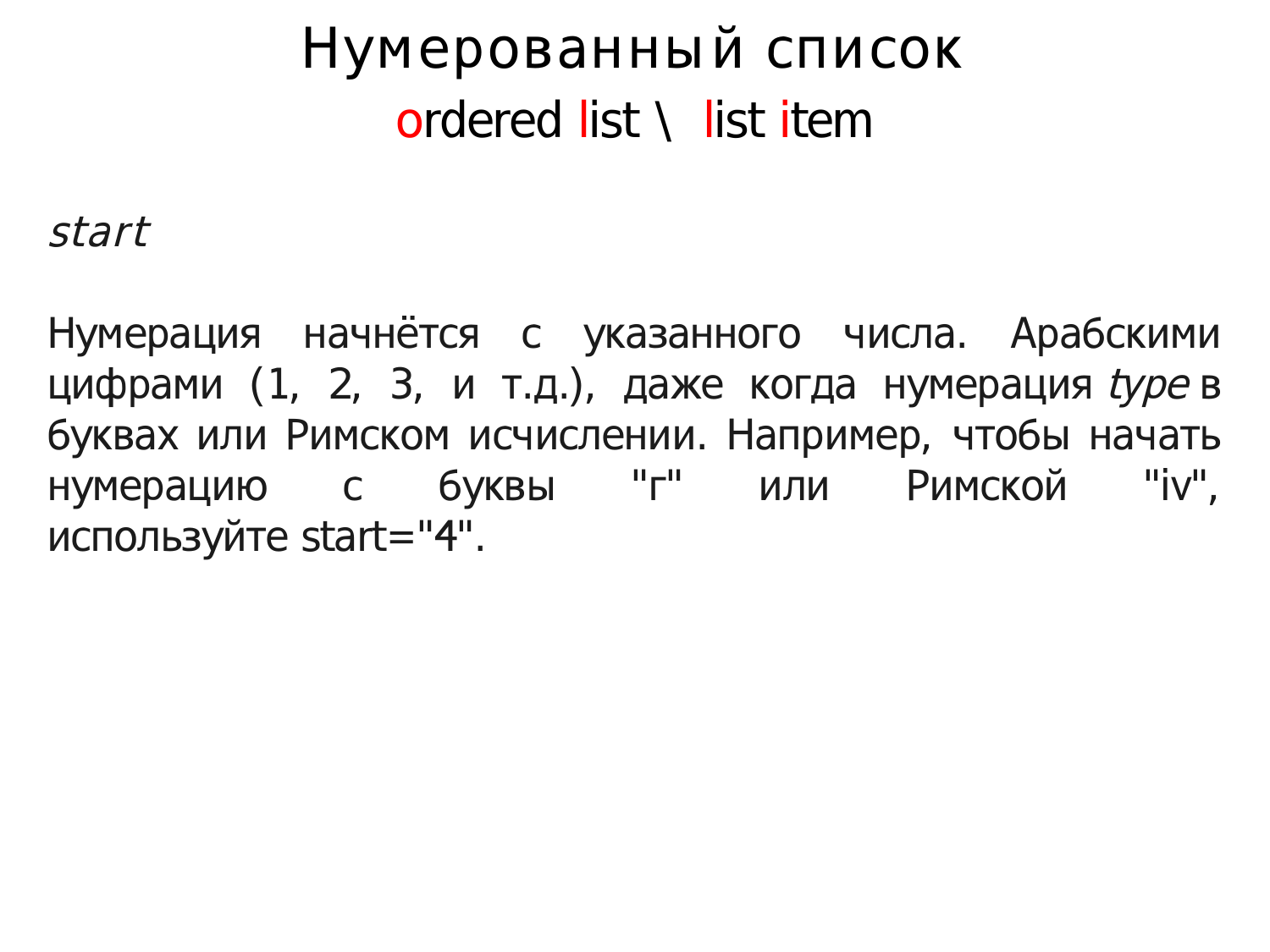

Нумерованный список
ordered list \  list item
start

Нумерация начнётся с указанного числа. Арабскими цифрами (1, 2, 3, и т.д.), даже когда нумерация type в буквах или Римском исчислении. Например, чтобы начать нумерацию с буквы "г" или Римской "iv", используйте start="4".